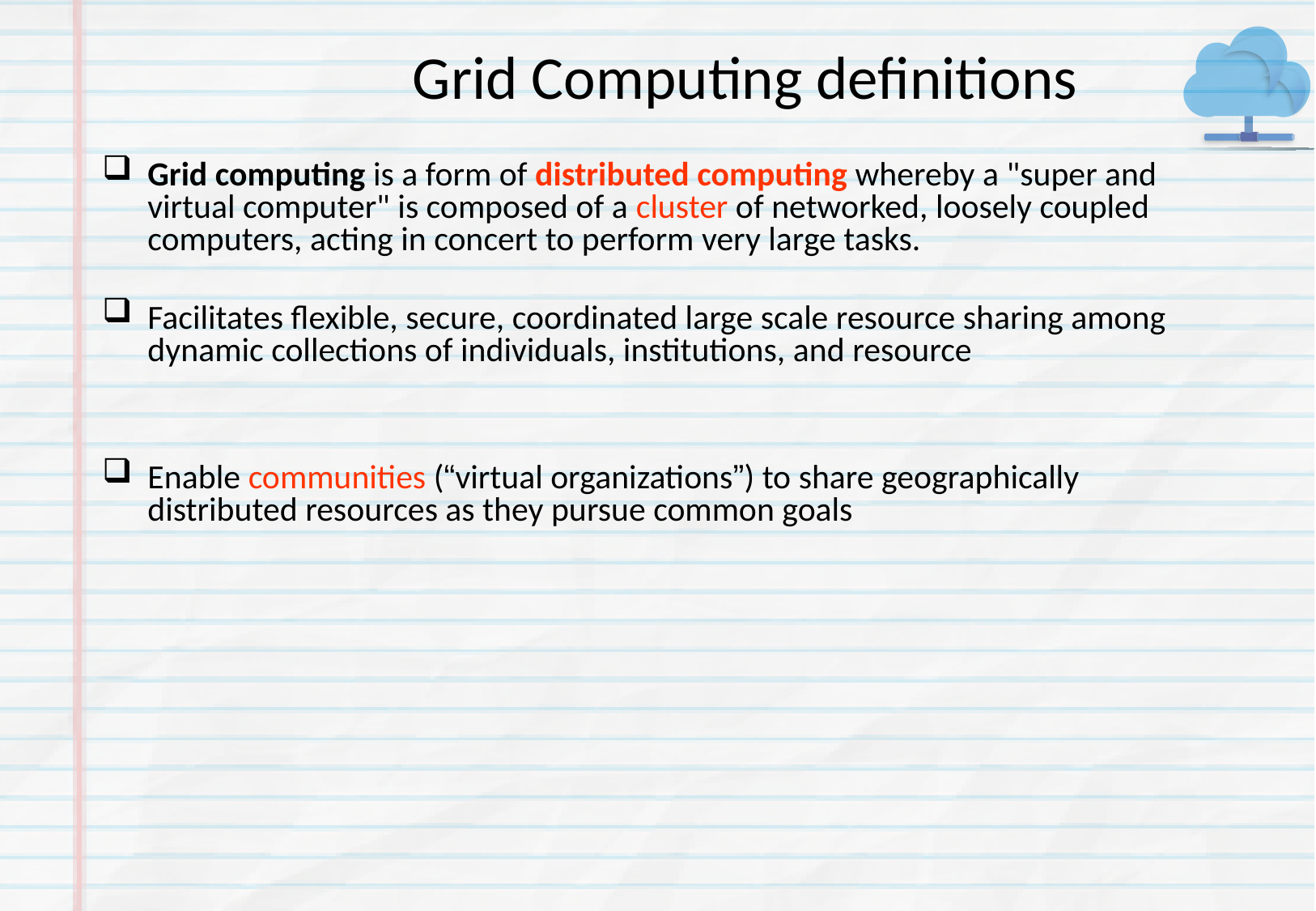

Grid Computing definitions
Grid computing is a form of distributed computing whereby a "super and virtual computer" is composed of a cluster of networked, loosely coupled computers, acting in concert to perform very large tasks.

Facilitates flexible, secure, coordinated large scale resource sharing among dynamic collections of individuals, institutions, and resource

Enable communities (“virtual organizations”) to share geographically distributed resources as they pursue common goals